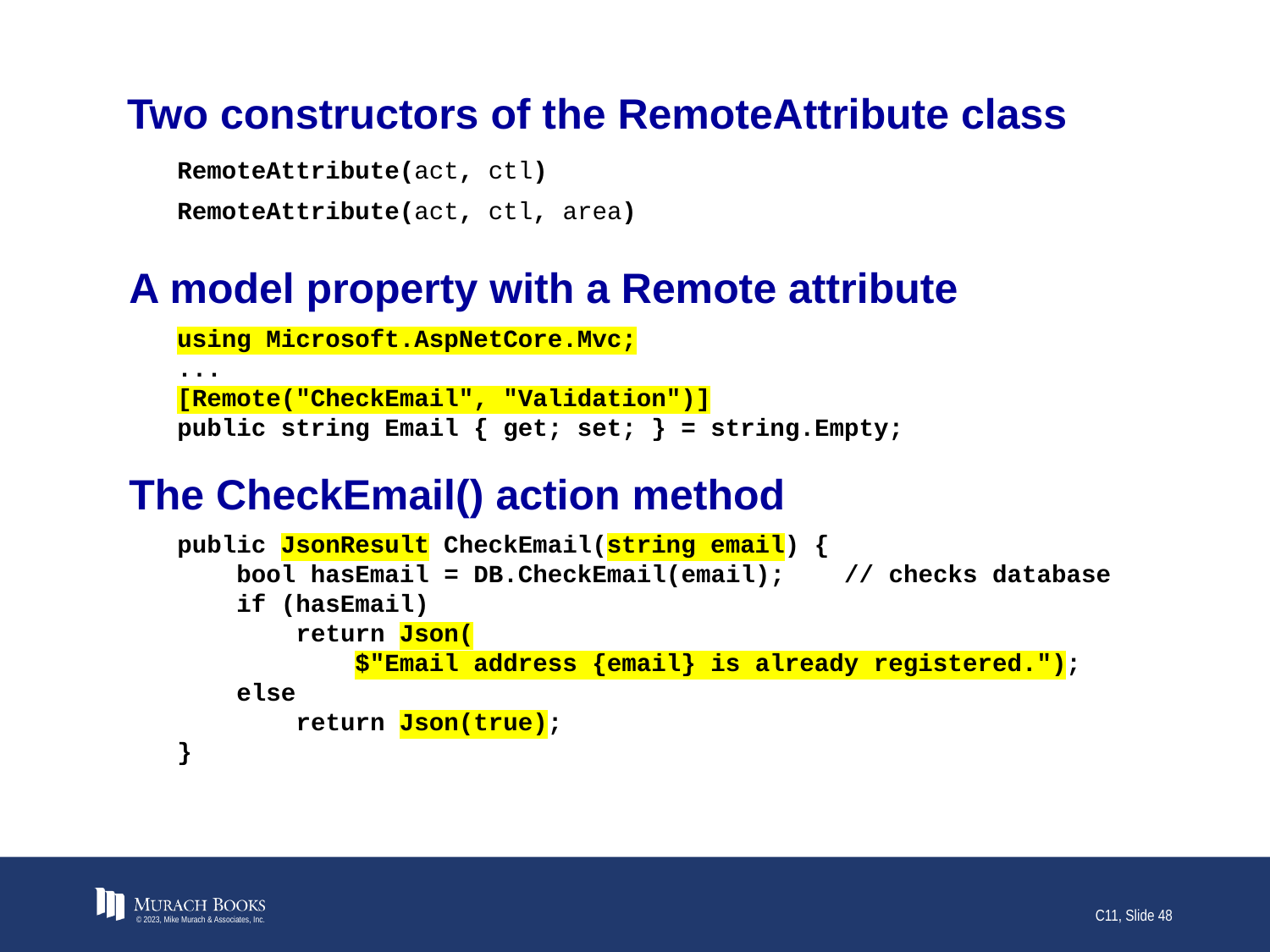

# Two constructors of the RemoteAttribute class
RemoteAttribute(act, ctl)
RemoteAttribute(act, ctl, area)
A model property with a Remote attribute
using Microsoft.AspNetCore.Mvc;
...
[Remote("CheckEmail", "Validation")]
public string Email { get; set; } = string.Empty;
The CheckEmail() action method
public JsonResult CheckEmail(string email) {
    bool hasEmail = DB.CheckEmail(email);    // checks database
    if (hasEmail)
        return Json(
            $"Email address {email} is already registered.");
    else
        return Json(true);
}

© 2023, Mike Murach & Associates, Inc.

C11, Slide 48